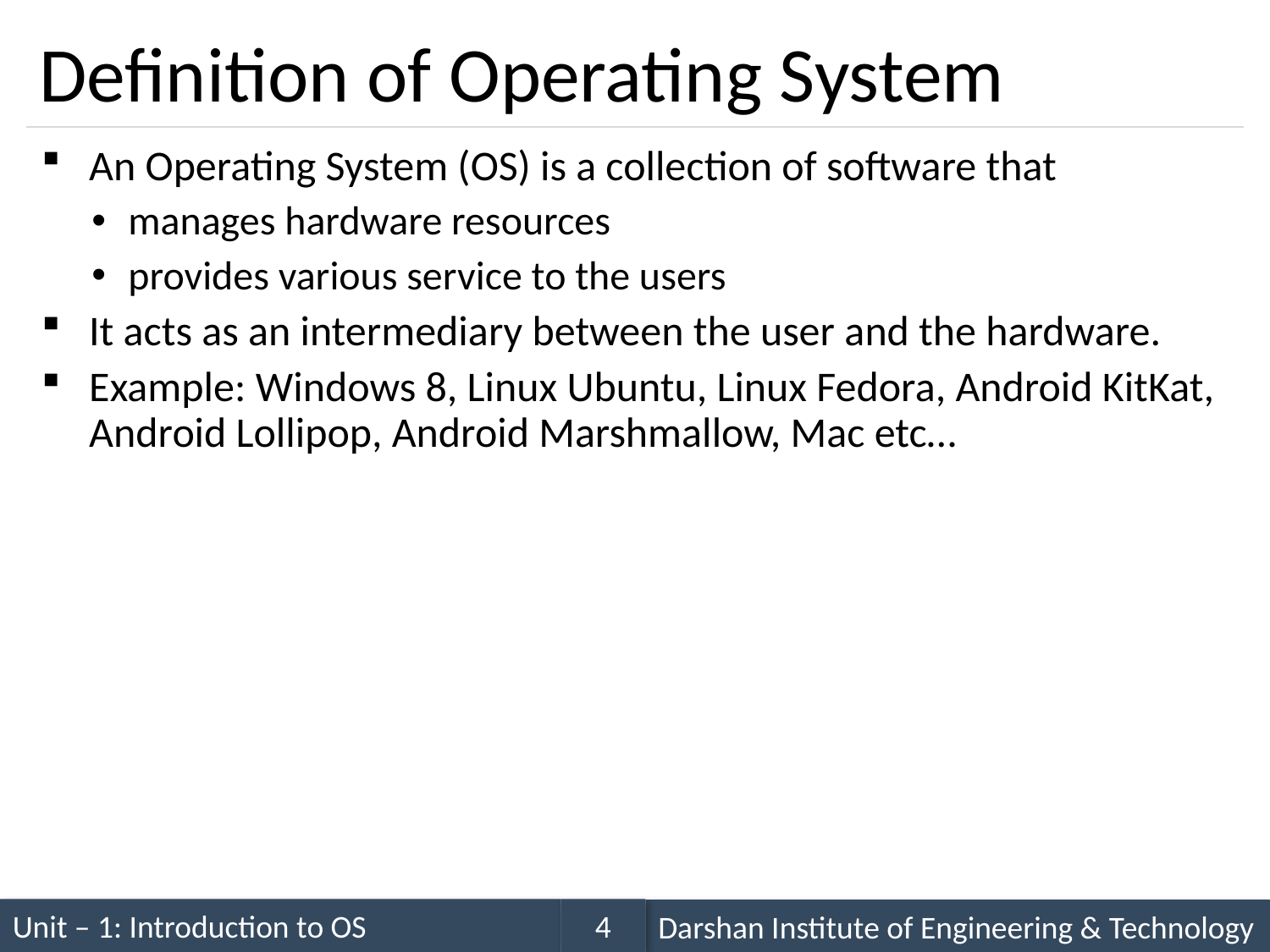

# Definition of Operating System
An Operating System (OS) is a collection of software that
manages hardware resources
provides various service to the users
It acts as an intermediary between the user and the hardware.
Example: Windows 8, Linux Ubuntu, Linux Fedora, Android KitKat, Android Lollipop, Android Marshmallow, Mac etc…